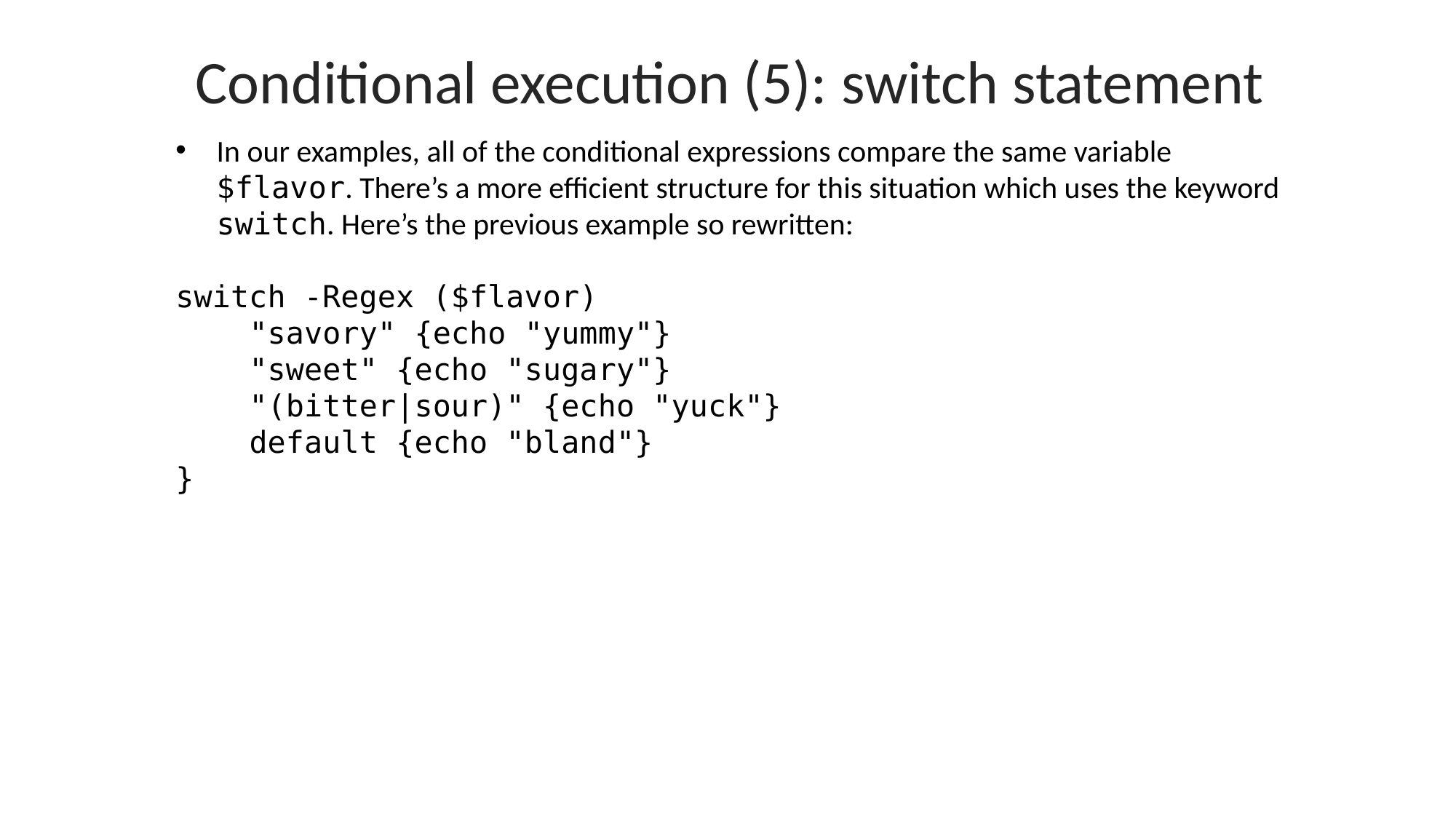

Conditional execution (5): switch statement
In our examples, all of the conditional expressions compare the same variable $flavor. There’s a more efficient structure for this situation which uses the keyword switch. Here’s the previous example so rewritten:

switch -Regex ($flavor)
    "savory" {echo "yummy"}
    "sweet" {echo "sugary"}
    "(bitter|sour)" {echo "yuck"}
    default {echo "bland"}
}